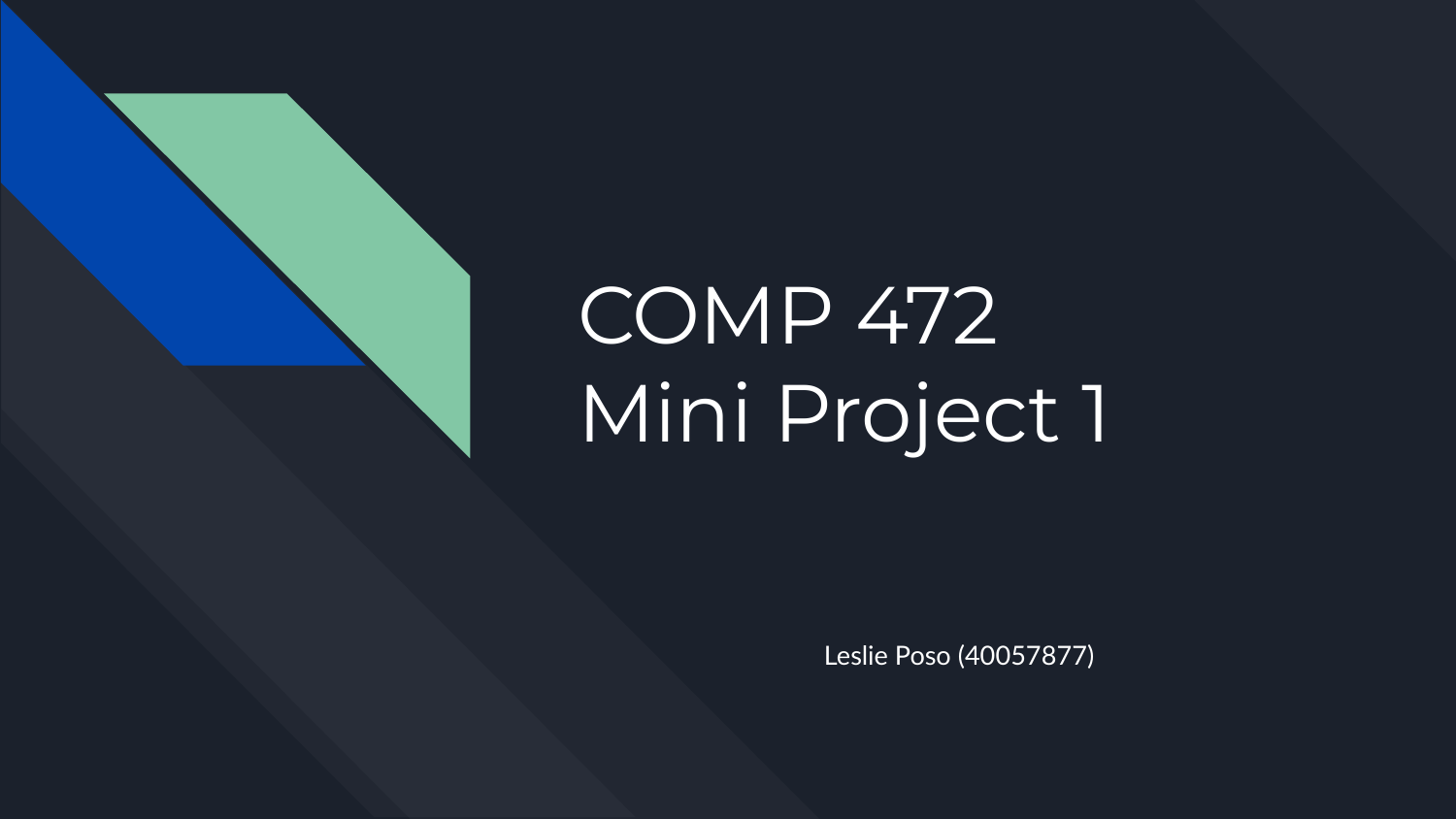

# COMP 472
Mini Project 1
Leslie Poso (40057877)